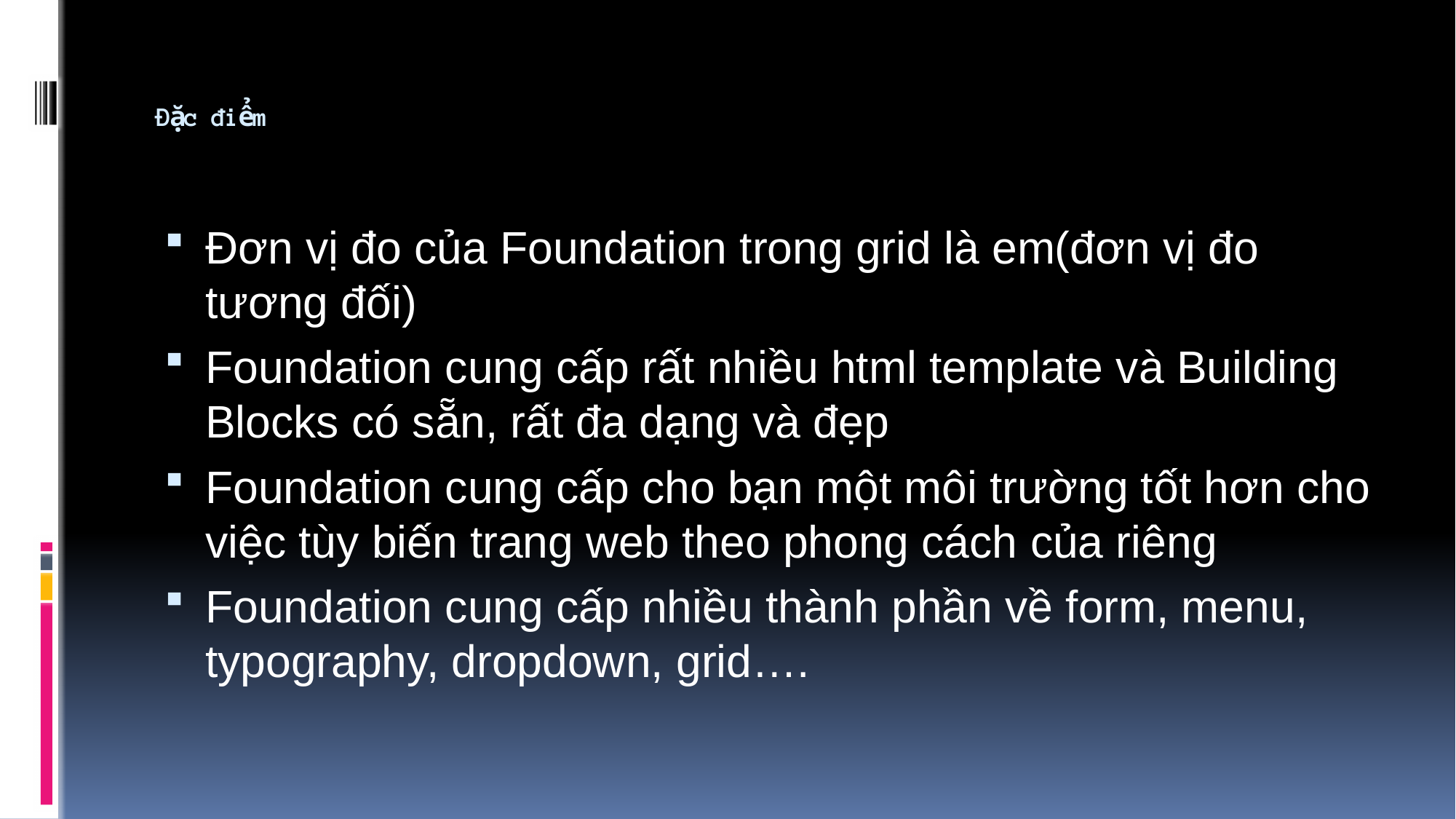

# Đặc điểm
Đơn vị đo của Foundation trong grid là em(đơn vị đo tương đối)
Foundation cung cấp rất nhiều html template và Building Blocks có sẵn, rất đa dạng và đẹp
Foundation cung cấp cho bạn một môi trường tốt hơn cho việc tùy biến trang web theo phong cách của riêng
Foundation cung cấp nhiều thành phần về form, menu, typography, dropdown, grid….